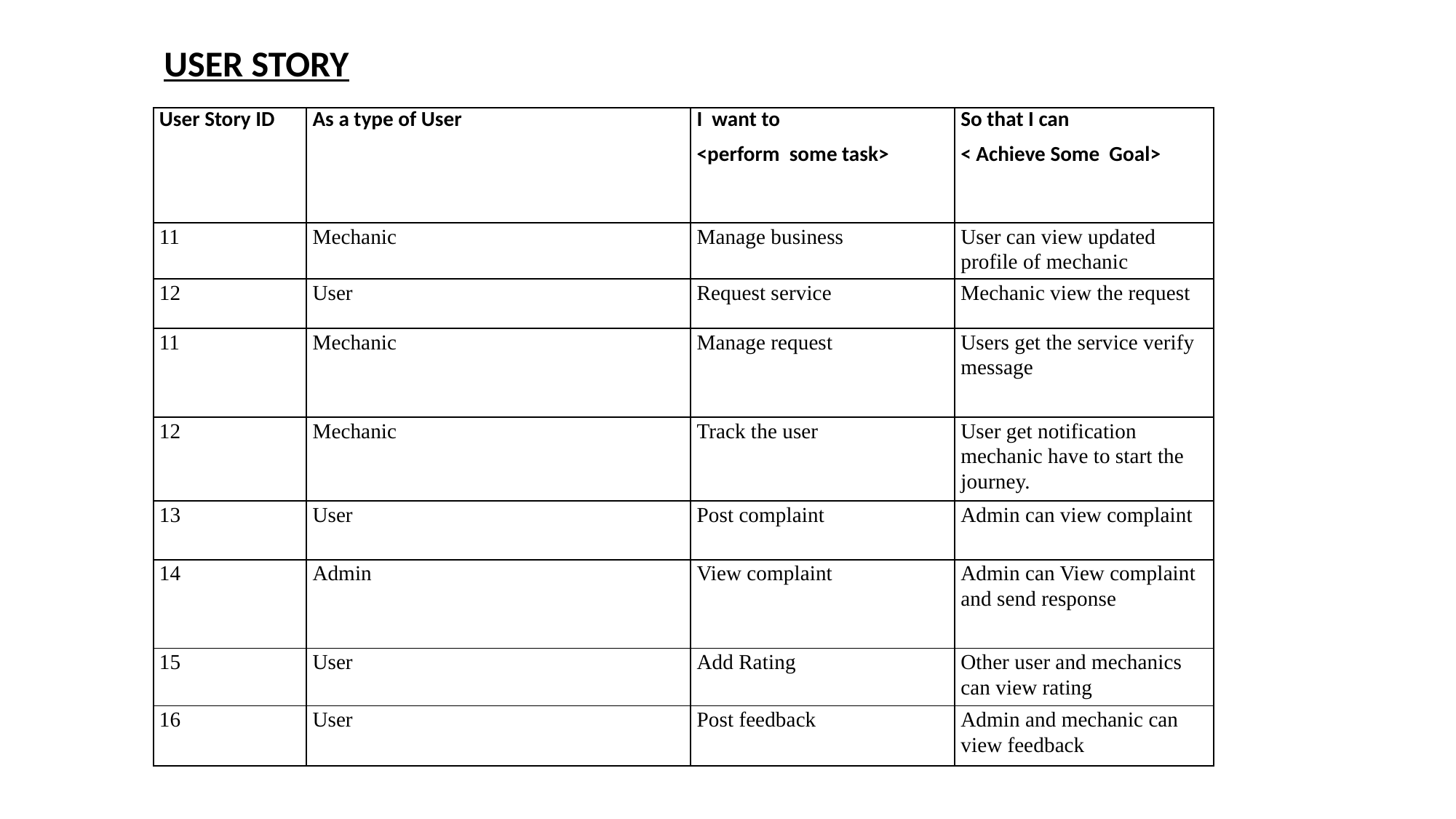

USER STORY
| User Story ID | As a type of User | I want to <perform some task> | So that I can < Achieve Some Goal> |
| --- | --- | --- | --- |
| 11 | Mechanic | Manage business | User can view updated profile of mechanic |
| 12 | User | Request service | Mechanic view the request |
| 11 | Mechanic | Manage request | Users get the service verify message |
| 12 | Mechanic | Track the user | User get notification mechanic have to start the journey. |
| 13 | User | Post complaint | Admin can view complaint |
| 14 | Admin | View complaint | Admin can View complaint and send response |
| 15 | User | Add Rating | Other user and mechanics can view rating |
| 16 | User | Post feedback | Admin and mechanic can view feedback |